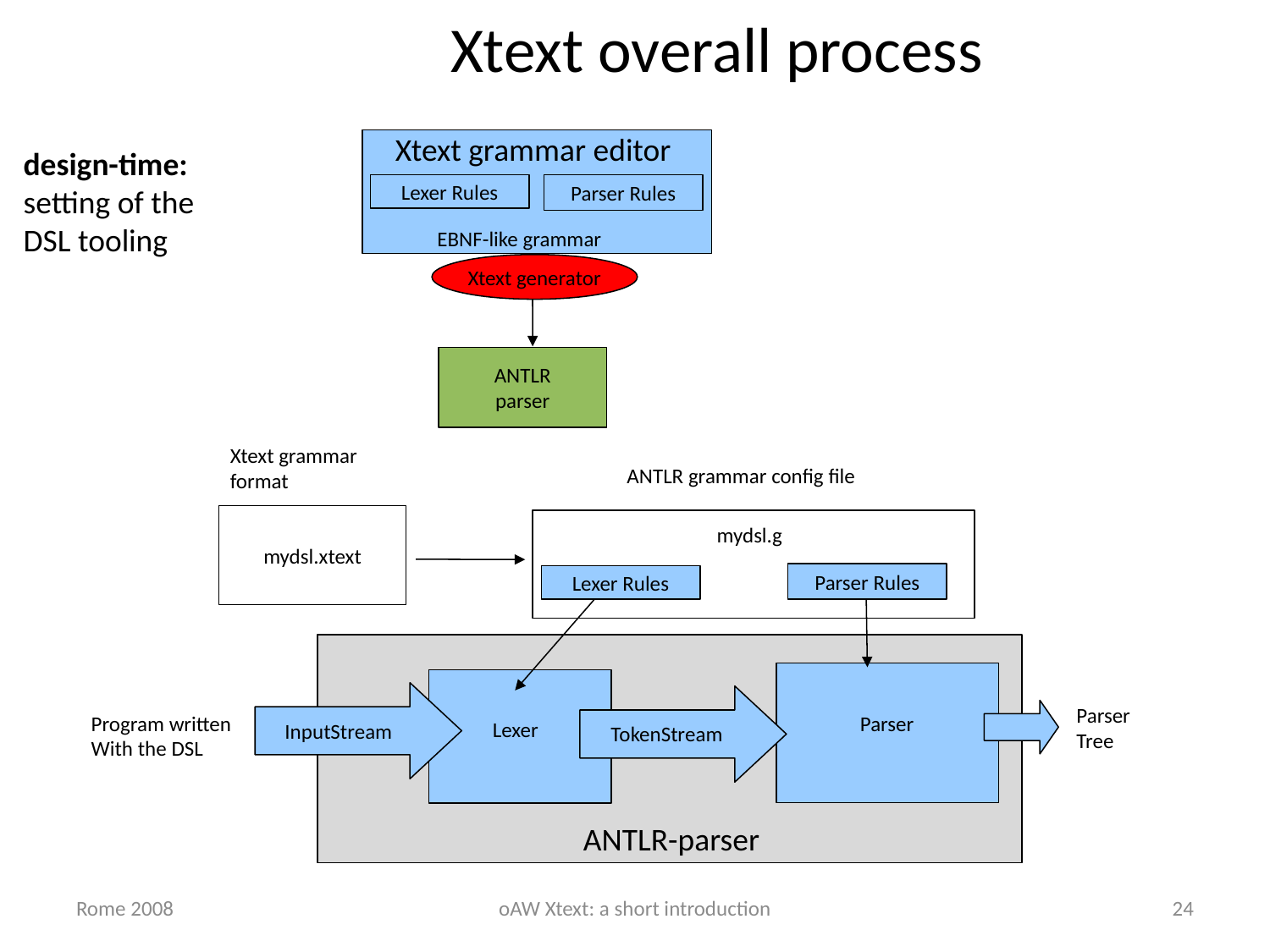

Xtext overall process
Xtext grammar editor

design-time:
setting of the
DSL tooling
Lexer Rules
Parser Rules
EBNF-like grammar
Xtext generator

ANTLR
parser
Xtext grammar
format
ANTLR grammar config file
mydsl.xtext

mydsl.g

Parser Rules
Lexer Rules

Parser
Tree

Program written
With the DSL
Parser
Lexer
InputStream
TokenStream
ANTLR-parser
Rome 2008
oAW Xtext: a short introduction
24